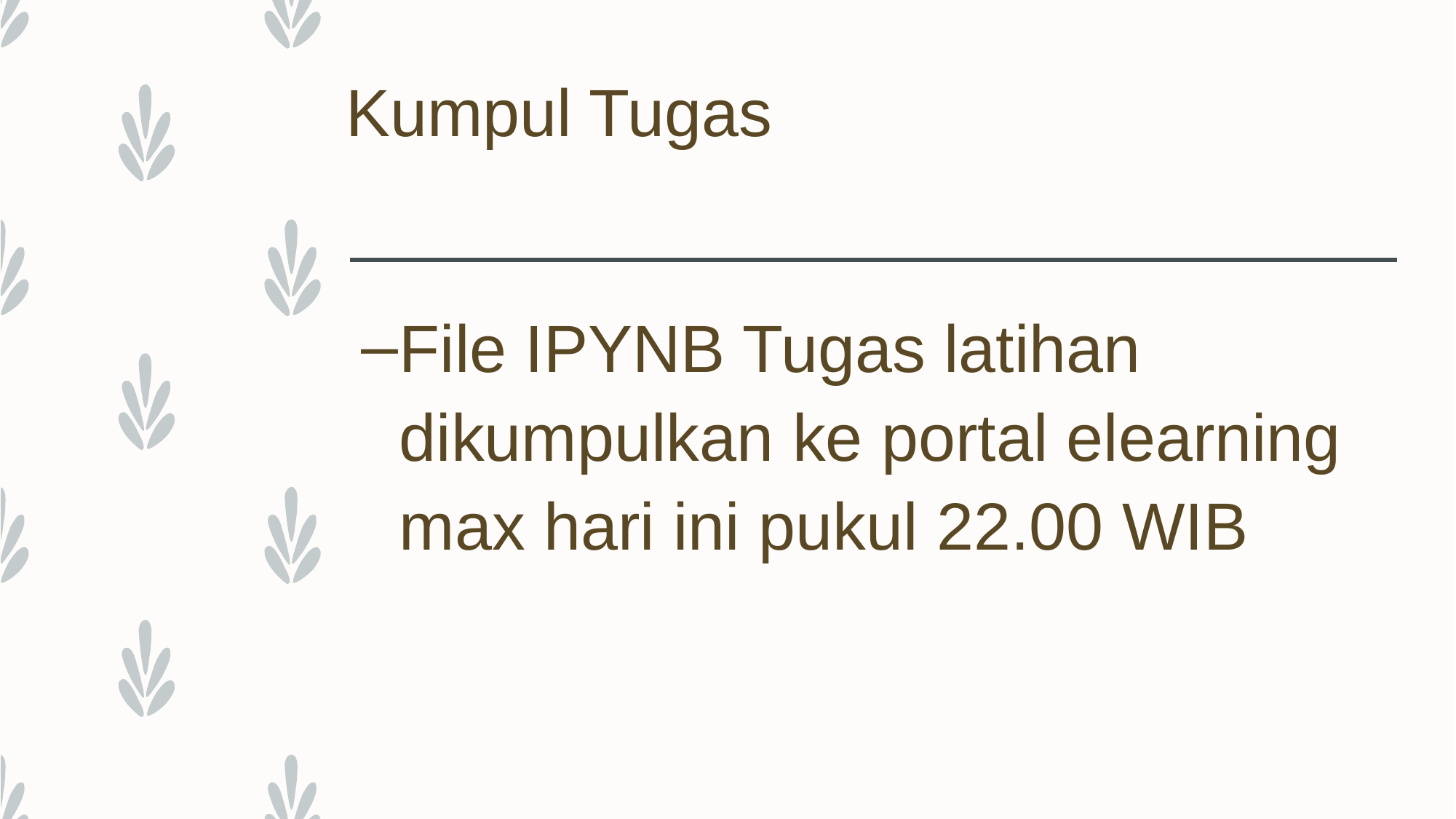

# Kumpul Tugas
File IPYNB Tugas latihan dikumpulkan ke portal elearning max hari ini pukul 22.00 WIB